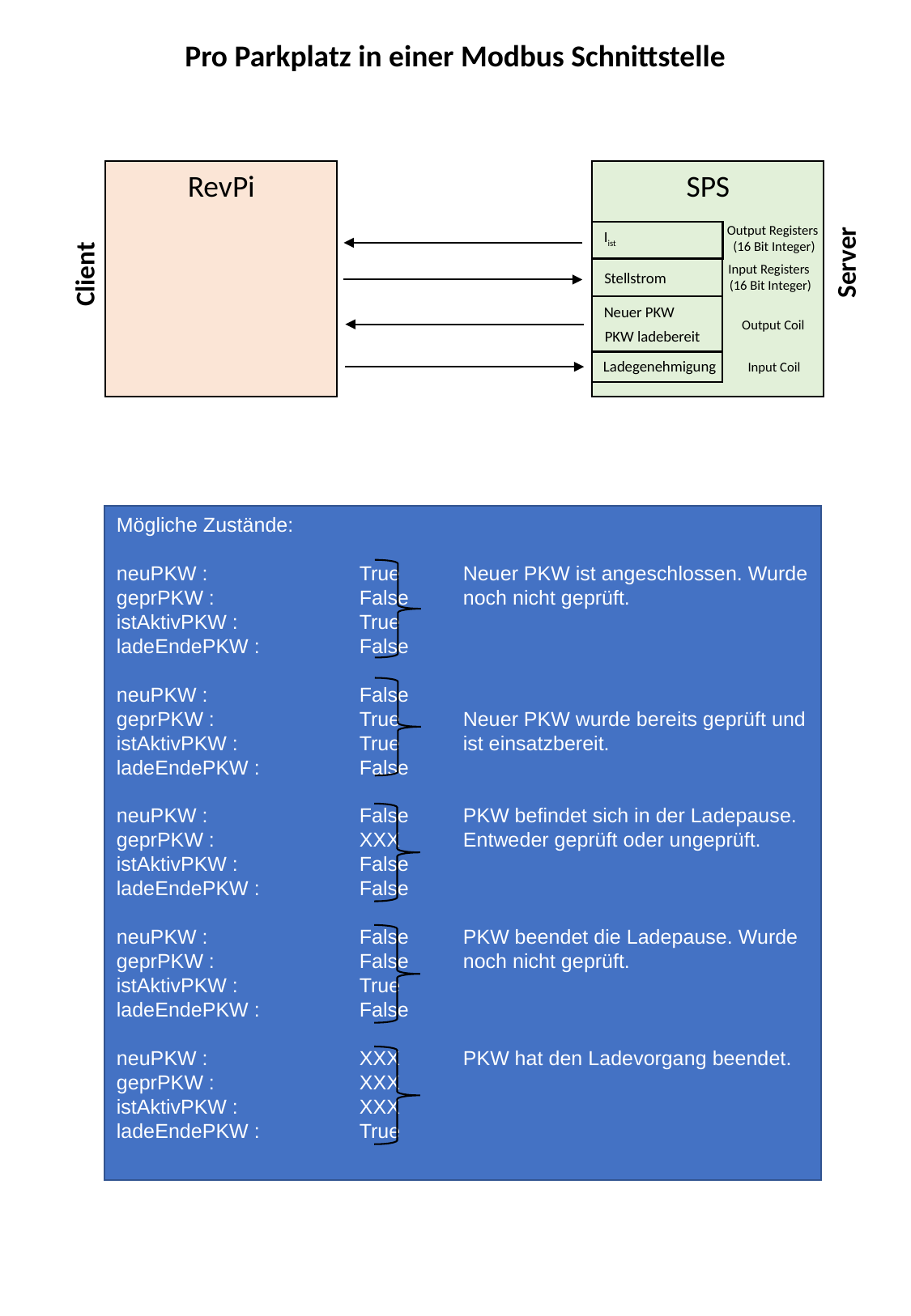

Pro Parkplatz in einer Modbus Schnittstelle
RevPi
SPS
Output Registers
(16 Bit Integer)
Iist

Server
Client
Input Registers
(16 Bit Integer)

Stellstrom
Neuer PKW

Output Coil
PKW ladebereit
Ladegenehmigung

Input Coil
Mögliche Zustände:

neuPKW :		True
geprPKW :		False
istAktivPKW :	True
ladeEndePKW : 	False

neuPKW :		False
geprPKW :		True
istAktivPKW :	True
ladeEndePKW : 	False

neuPKW :		False
geprPKW :		XXX
istAktivPKW :	False
ladeEndePKW : 	False

neuPKW :		False
geprPKW :		False
istAktivPKW :	True
ladeEndePKW : 	False

neuPKW :		XXX
geprPKW :		XXX
istAktivPKW :	XXX
ladeEndePKW : 	True

Neuer PKW ist angeschlossen. Wurde noch nicht geprüft.

Neuer PKW wurde bereits geprüft und ist einsatzbereit.

PKW befindet sich in der Ladepause. Entweder geprüft oder ungeprüft.

PKW beendet die Ladepause. Wurde noch nicht geprüft.

PKW hat den Ladevorgang beendet.